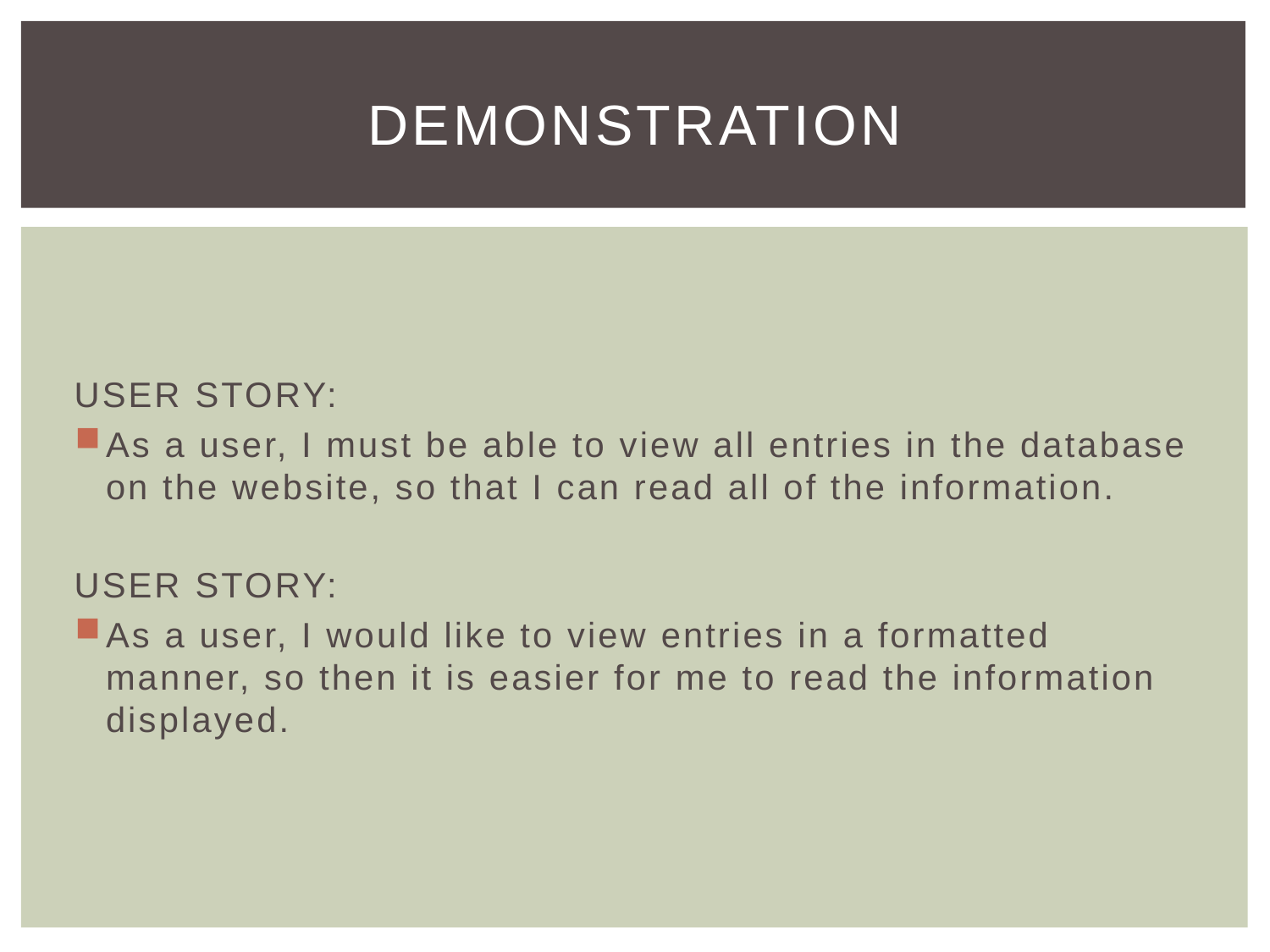

# Demonstration
USER STORY:
As a user, I must be able to view all entries in the database on the website, so that I can read all of the information.

USER STORY:
As a user, I would like to view entries in a formatted manner, so then it is easier for me to read the information displayed.